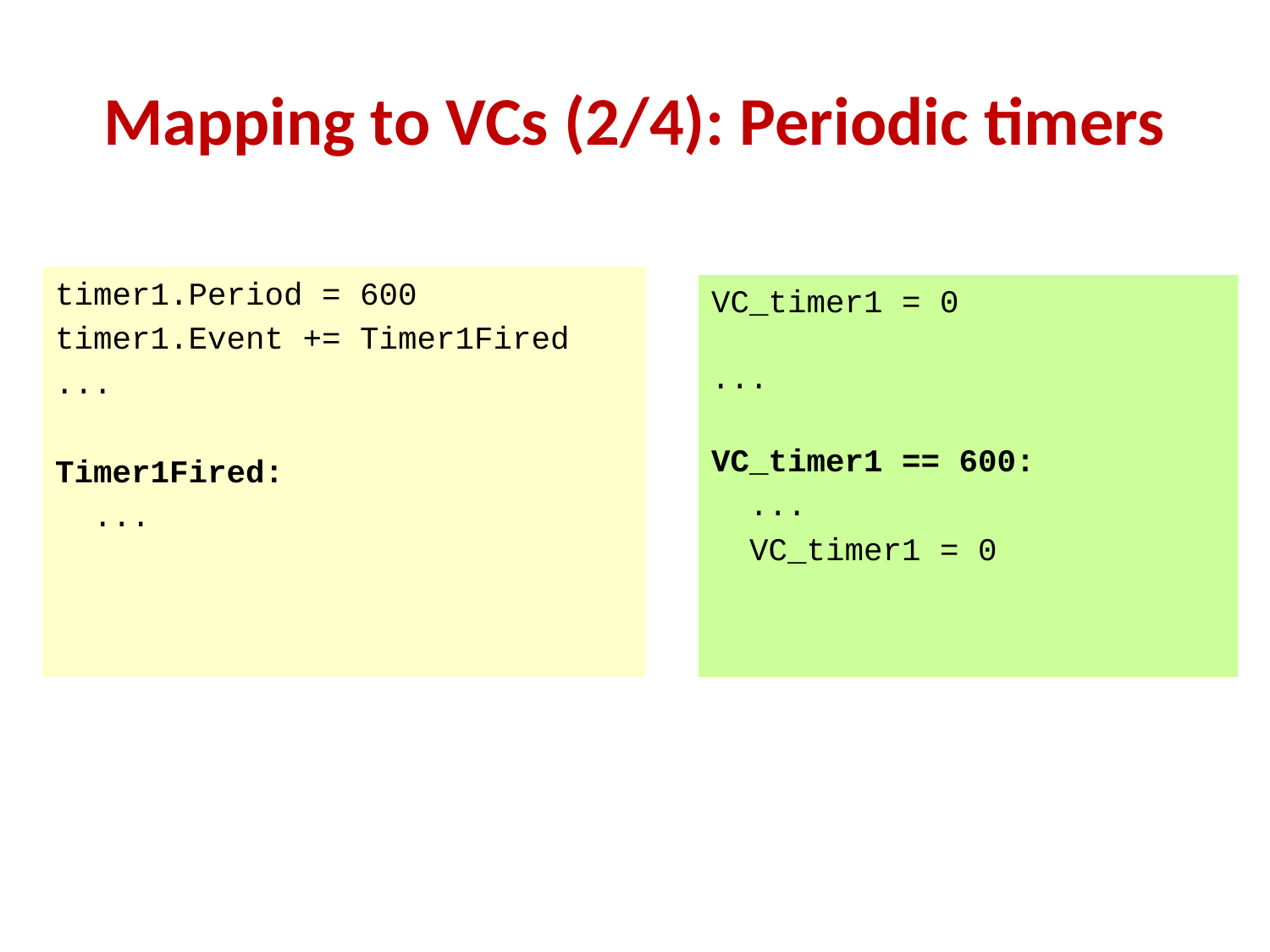

# Mapping to VCs (2/4): Periodic timers
timer1.Period = 600
timer1.Event += Timer1Fired
...

Timer1Fired:
  ...
VC_timer1 = 0
...
VC_timer1 == 600:
  ...
  VC_timer1 = 0